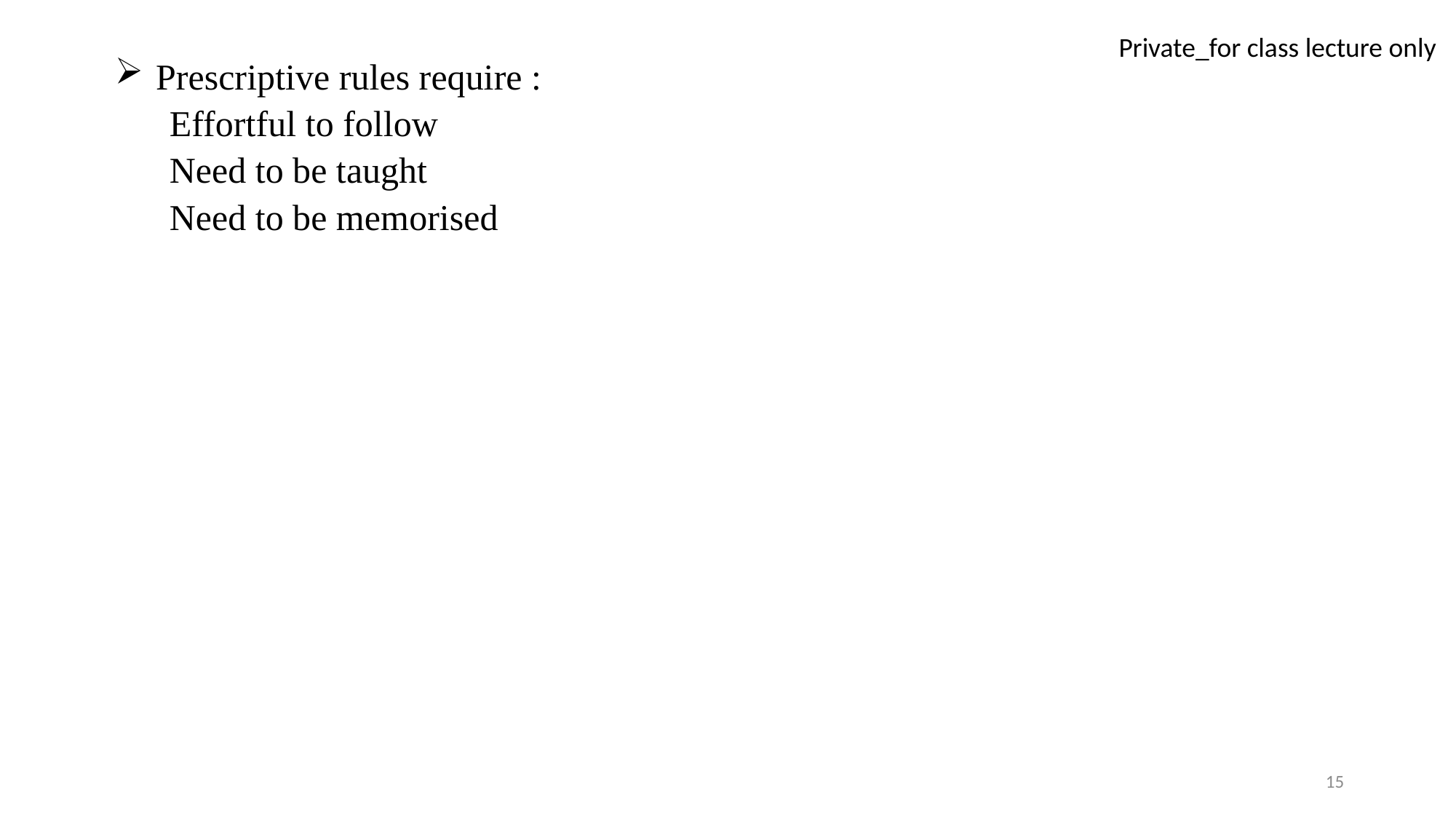

Prescriptive rules require :
Effortful to follow
Need to be taught
Need to be memorised

15